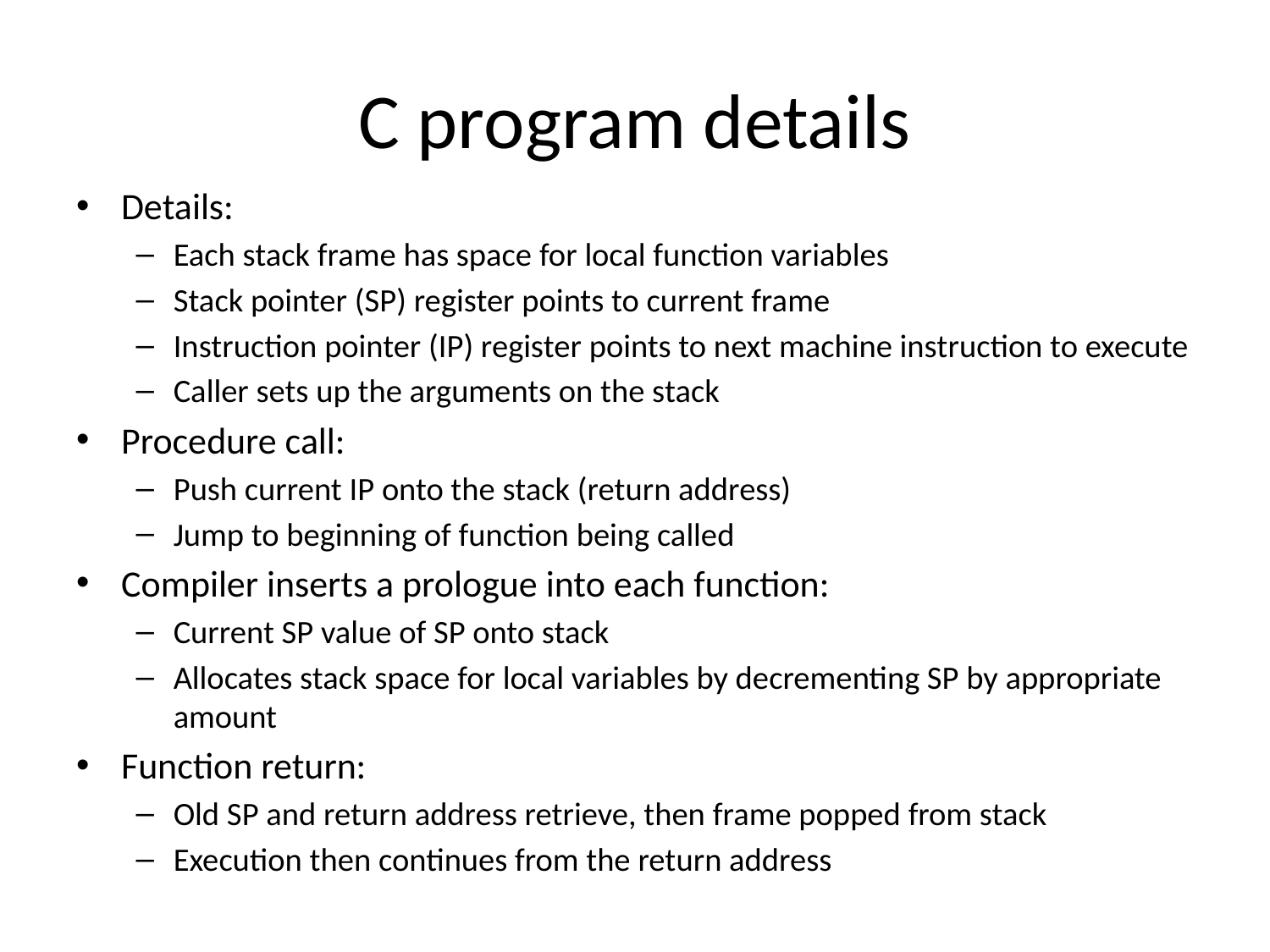

# C program details
Details:
Each stack frame has space for local function variables
Stack pointer (SP) register points to current frame
Instruction pointer (IP) register points to next machine instruction to execute
Caller sets up the arguments on the stack
Procedure call:
Push current IP onto the stack (return address)
Jump to beginning of function being called
Compiler inserts a prologue into each function:
Current SP value of SP onto stack
Allocates stack space for local variables by decrementing SP by appropriate amount
Function return:
Old SP and return address retrieve, then frame popped from stack
Execution then continues from the return address